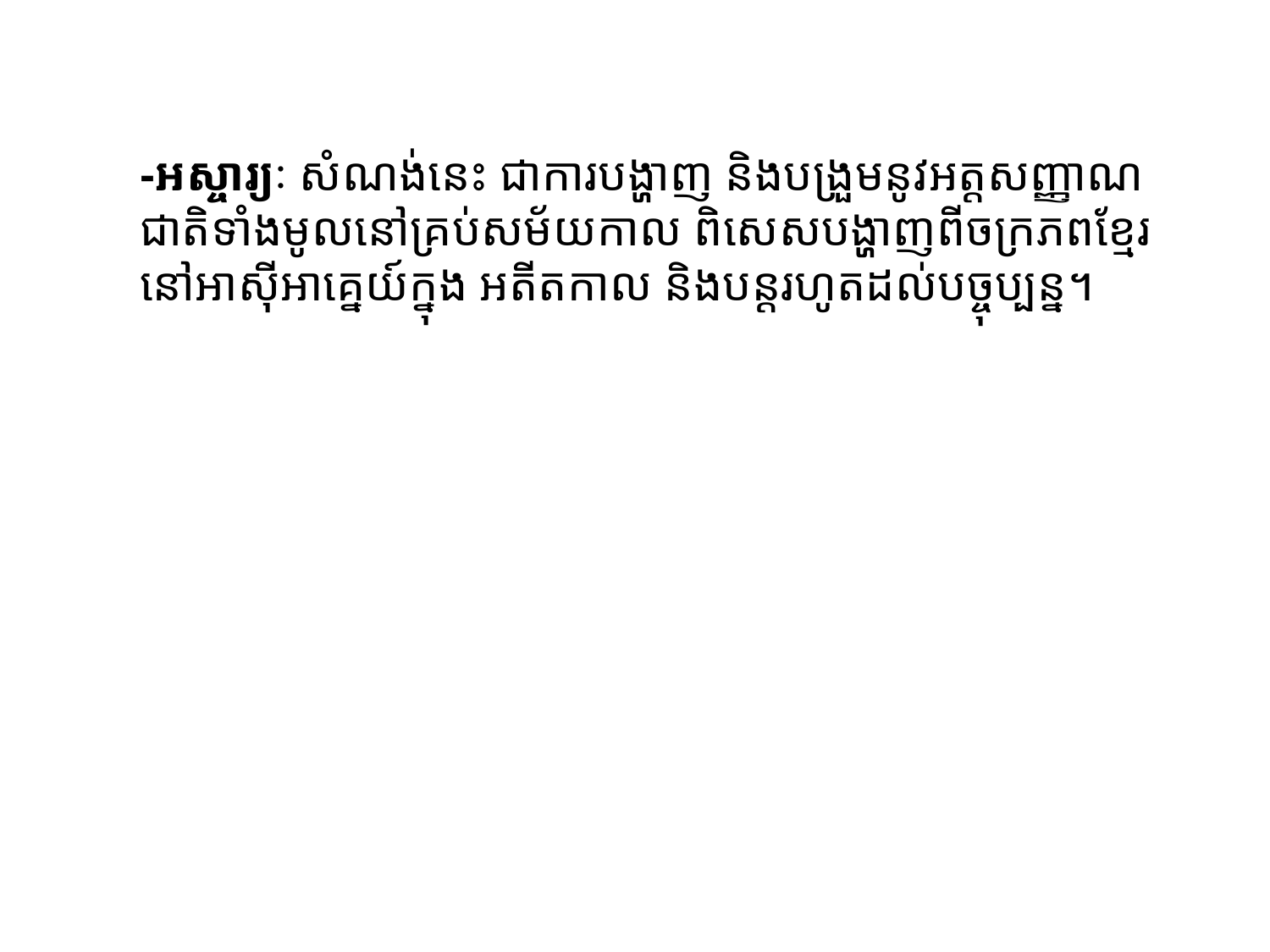

#

-អស្ចារ្យៈ សំណង់នេះ ជាការបង្ហាញ និងបង្រួមនូវអត្តសញ្ញាណជាតិទាំងមូលនៅគ្រប់សម័យកាល ពិសេសបង្ហាញពីចក្រភពខ្មែរនៅអាស៊ីអាគ្នេយ៍ក្នុង អតីតកាល និងបន្តរហូតដល់បច្ចុប្បន្ន។